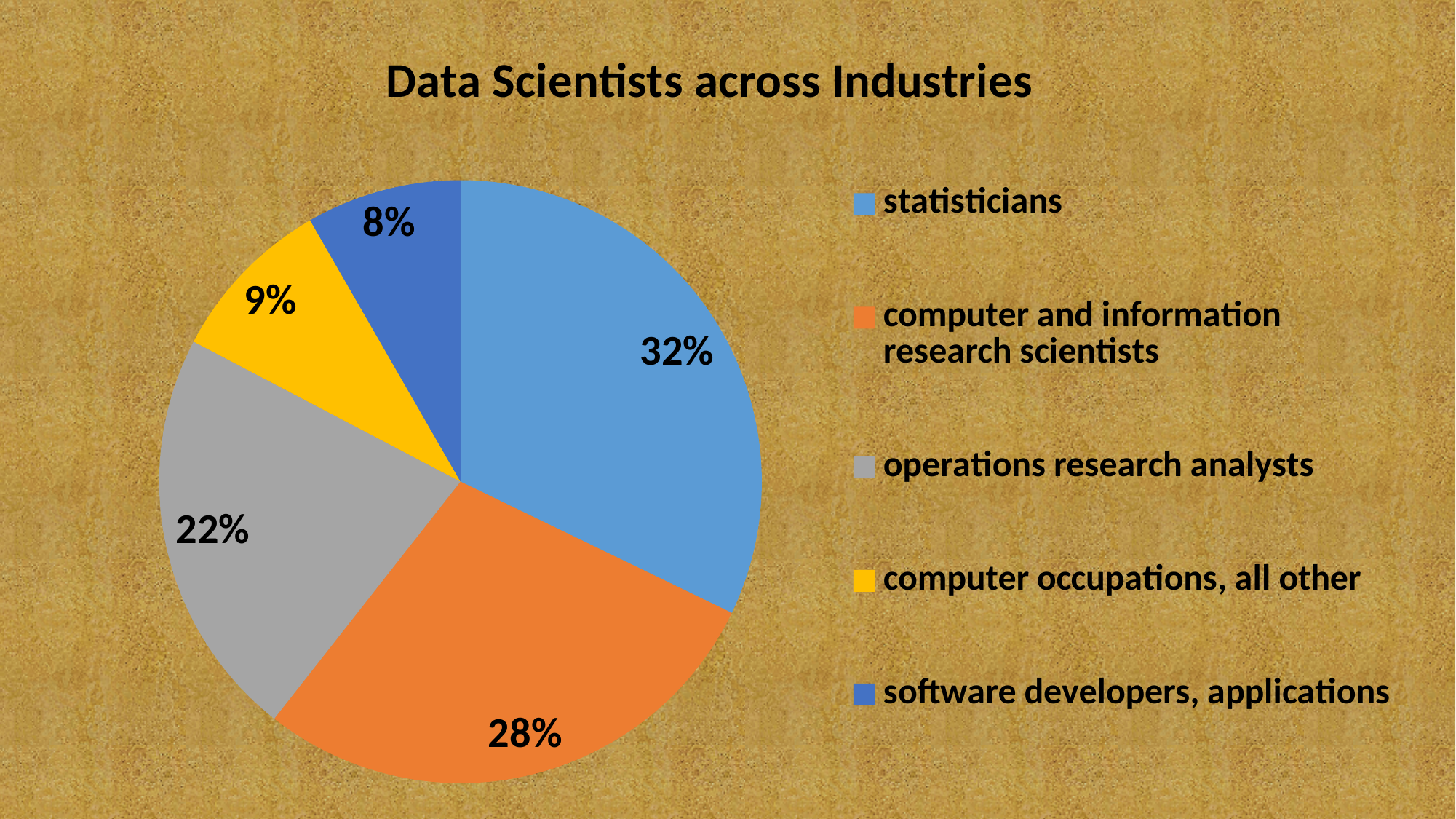

### Chart: Data Scientists across Industries

| Category |  |
|---|---|
| statisticians | 801.0 |
| computer and information research scientists      | 708.0 |
| operations research analysts | 550.0 |
| computer occupations, all other | 224.0 |
| software developers, applications | 207.0 |